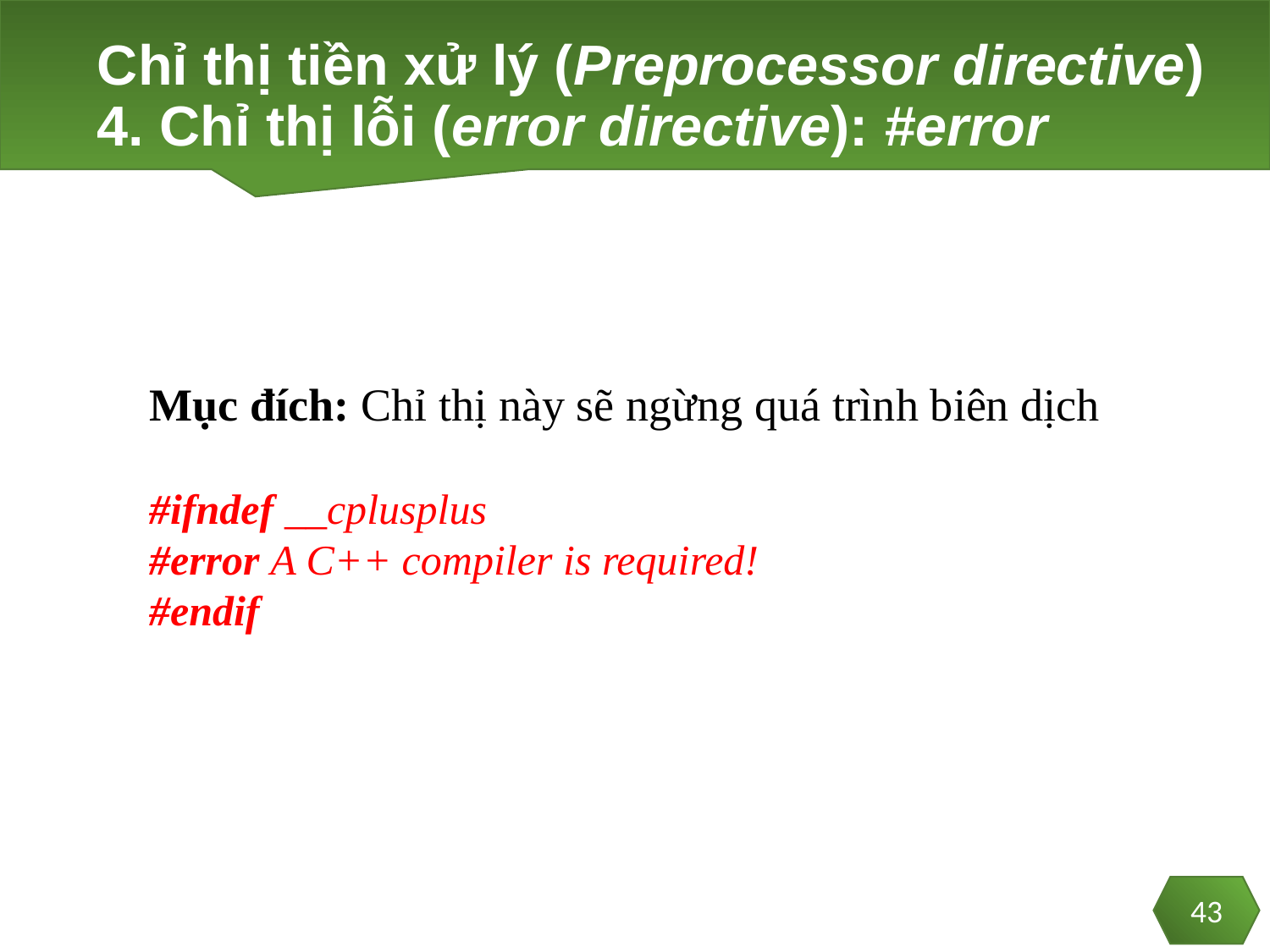

# Chỉ thị tiền xử lý (Preprocessor directive) 4. Chỉ thị lỗi (error directive): #error
Mục đích: Chỉ thị này sẽ ngừng quá trình biên dịch
#ifndef __cplusplus
#error A C++ compiler is required!
#endif